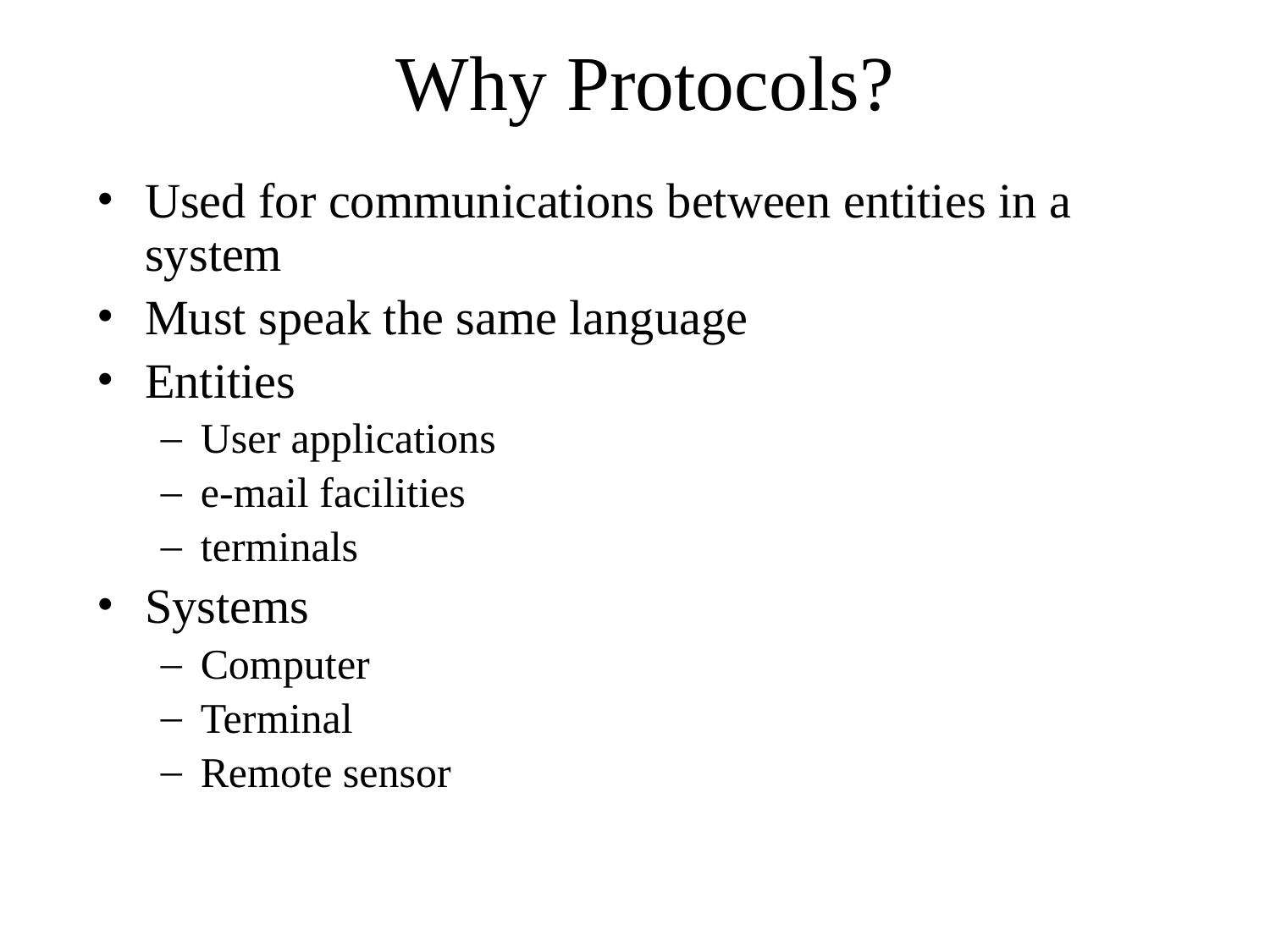

# Why Protocols?
Used for communications between entities in a system
Must speak the same language
Entities
User applications
e-mail facilities
terminals
Systems
Computer
Terminal
Remote sensor